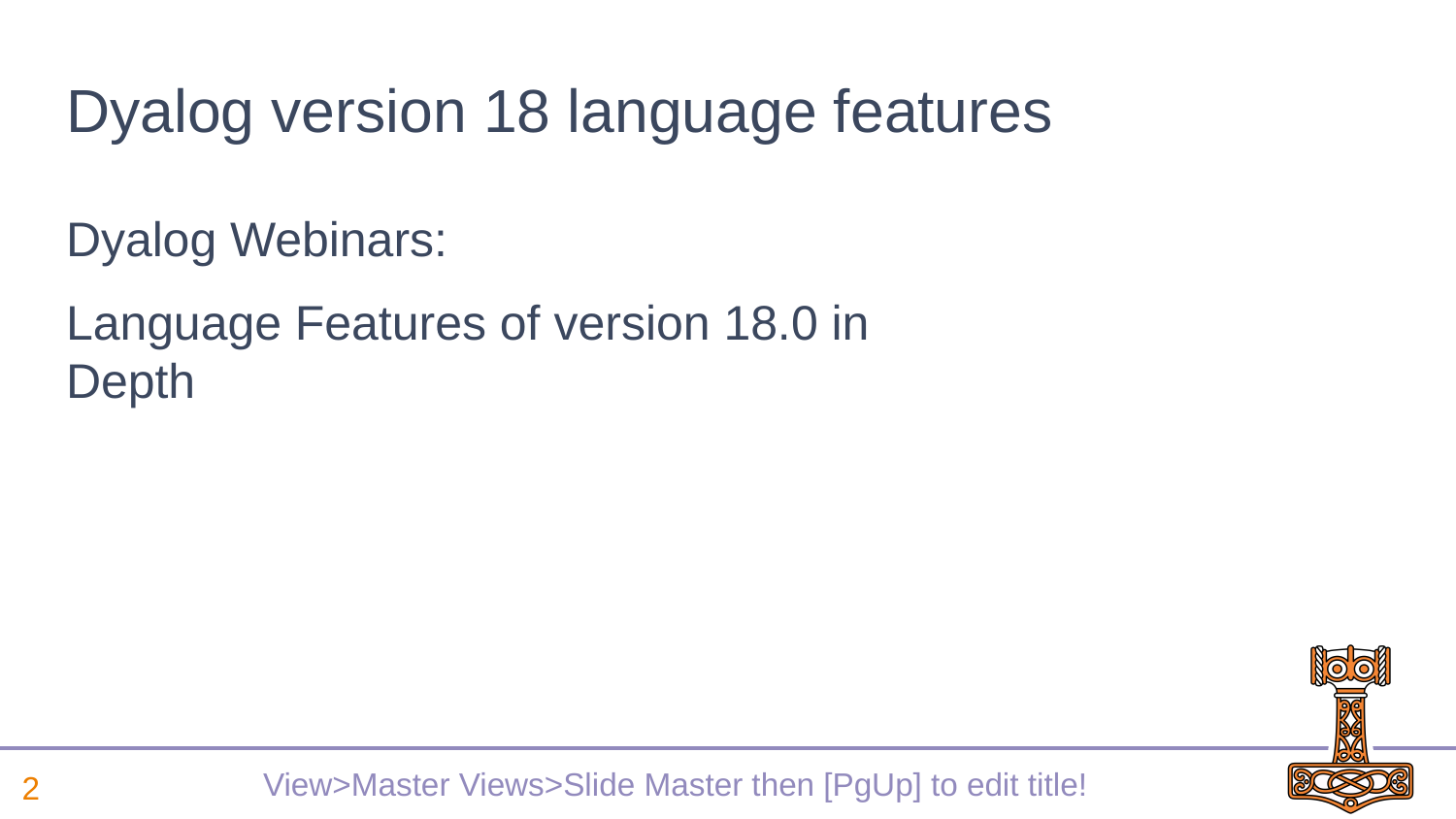

# Dyalog version 18 language features
Dyalog Webinars:
Language Features of version 18.0 in Depth